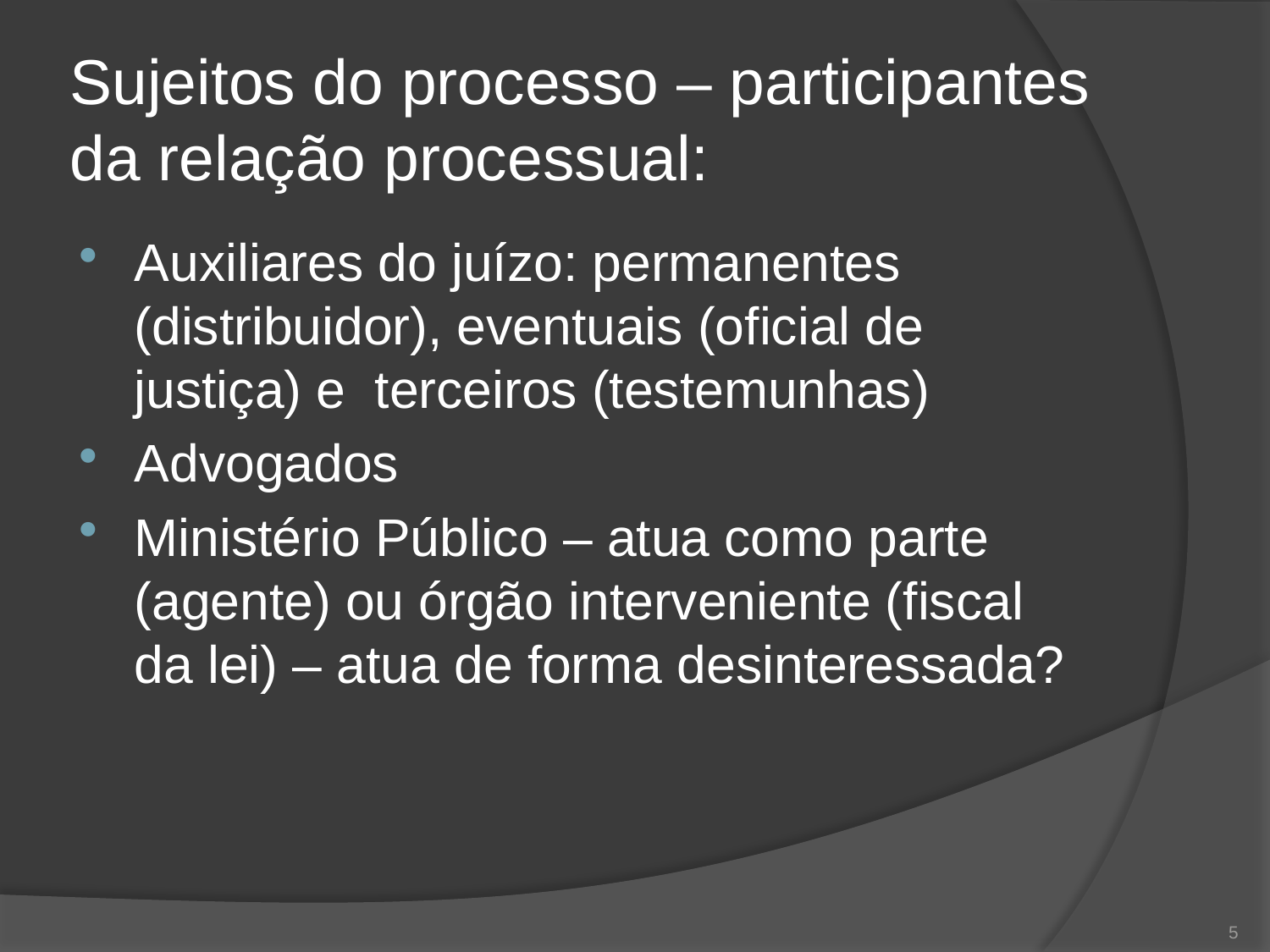

# Sujeitos do processo – participantes da relação processual:
Auxiliares do juízo: permanentes (distribuidor), eventuais (oficial de justiça) e  terceiros (testemunhas)
Advogados
Ministério Público – atua como parte (agente) ou órgão interveniente (fiscal da lei) – atua de forma desinteressada?
5